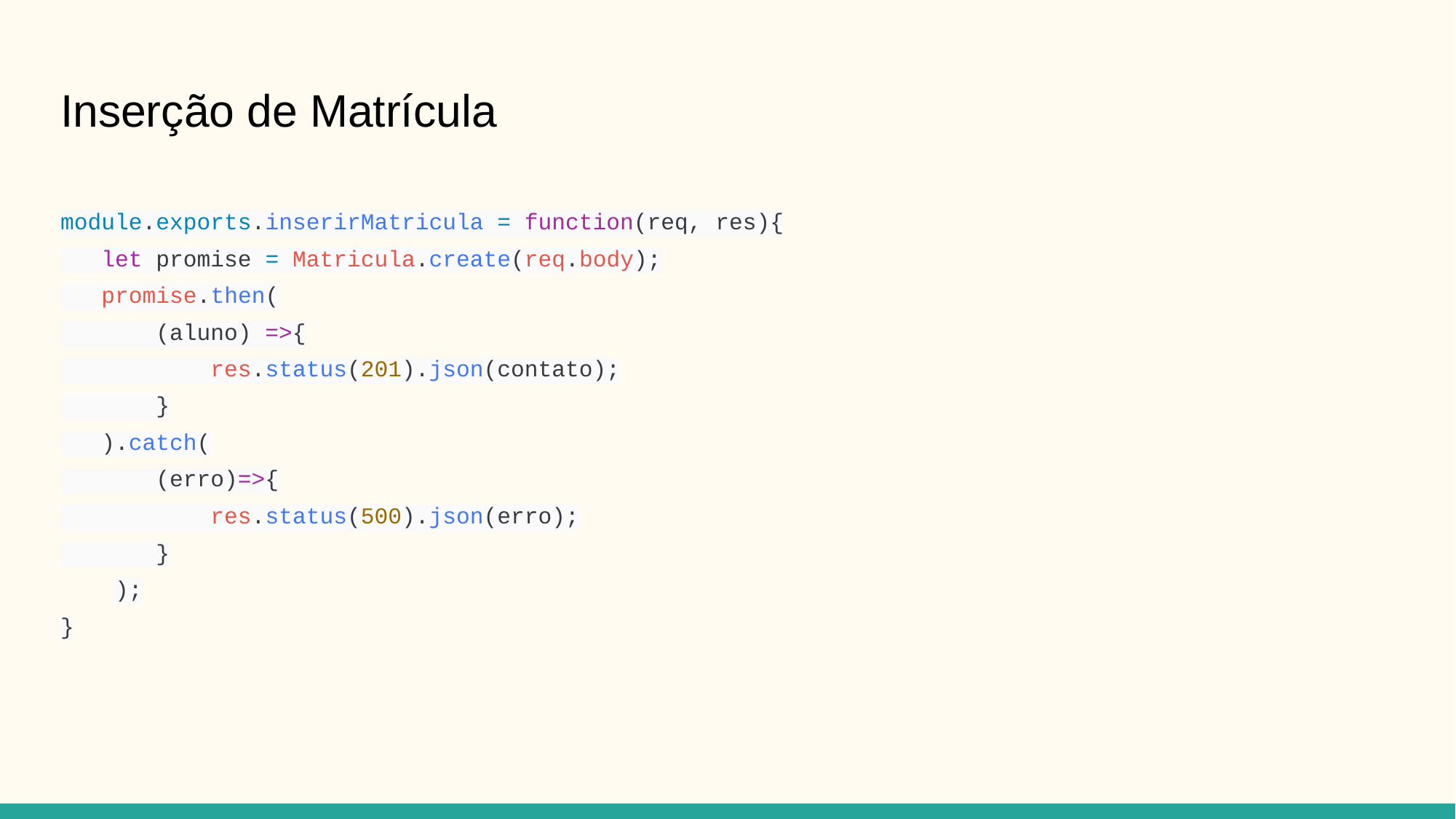

# Inserção de Matrícula
module.exports.inserirMatricula = function(req, res){
   let promise = Matricula.create(req.body);
   promise.then(
       (aluno) =>{
           res.status(201).json(contato);
       }
   ).catch(
       (erro)=>{
           res.status(500).json(erro);
       }
);
}